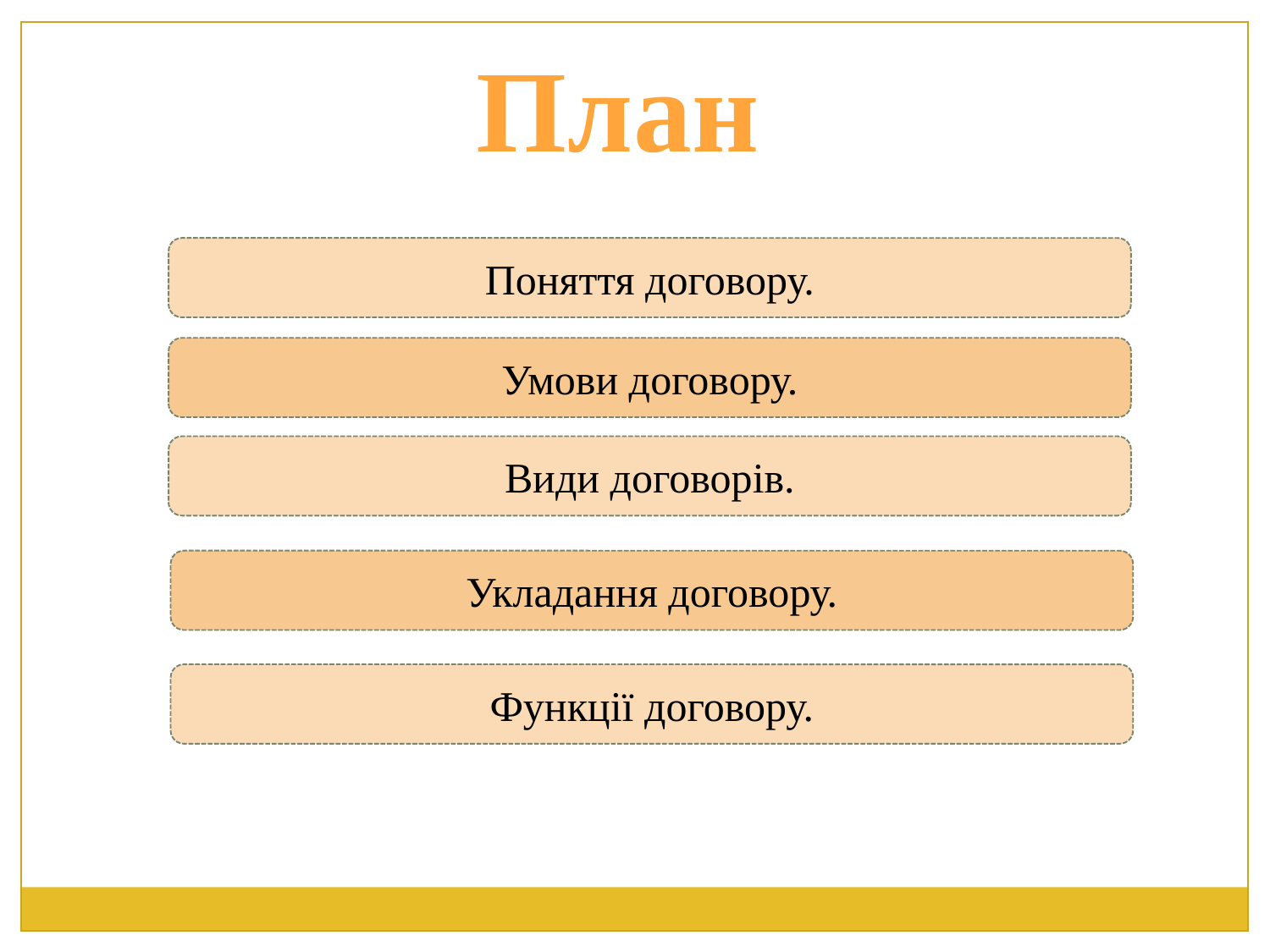

План
Поняття договору.
Умови договору.
Види договорів.
Укладання договору.
Функції договору.